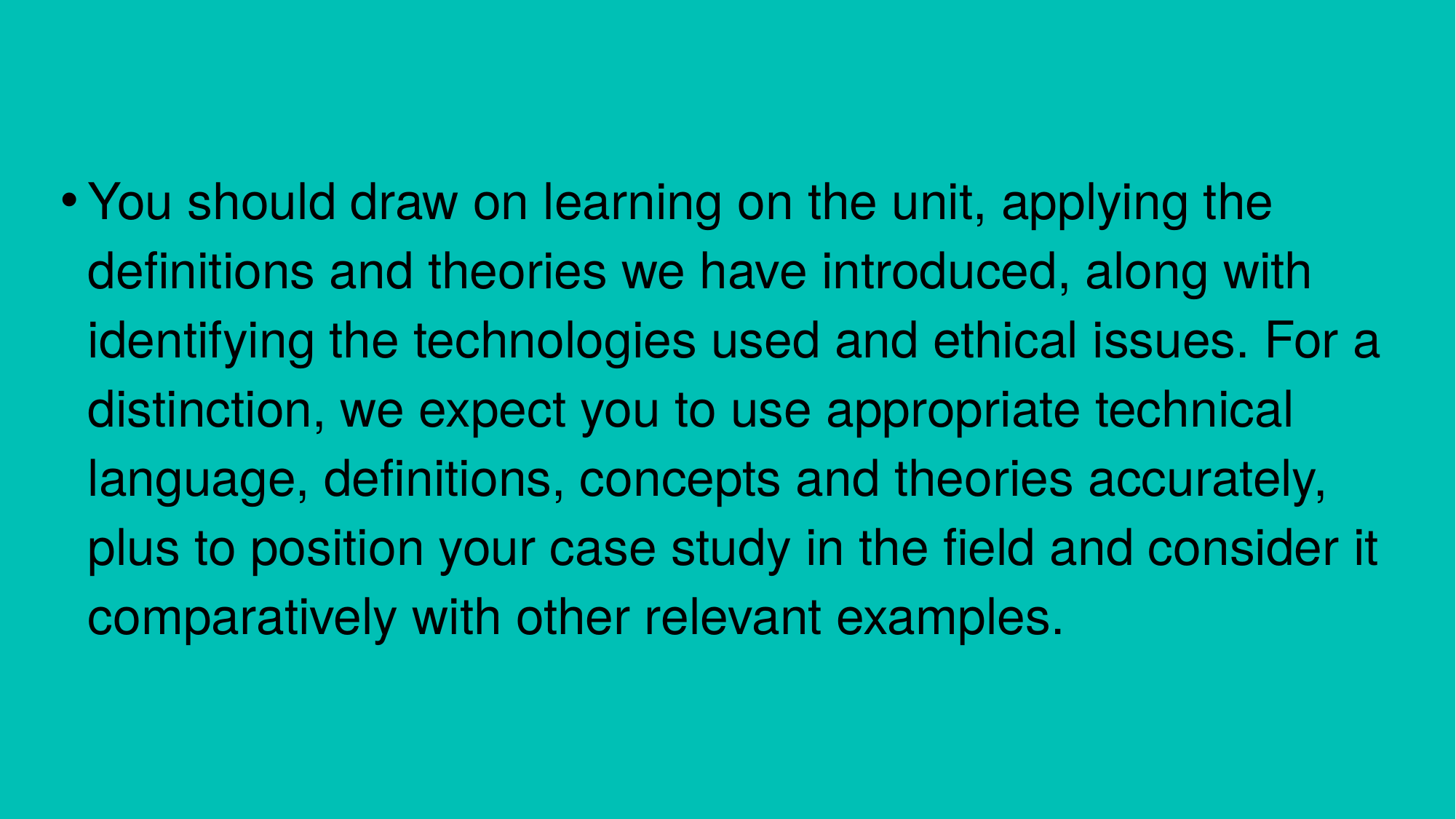

You should draw on learning on the unit, applying the definitions and theories we have introduced, along with identifying the technologies used and ethical issues. For a distinction, we expect you to use appropriate technical language, definitions, concepts and theories accurately, plus to position your case study in the field and consider it comparatively with other relevant examples.